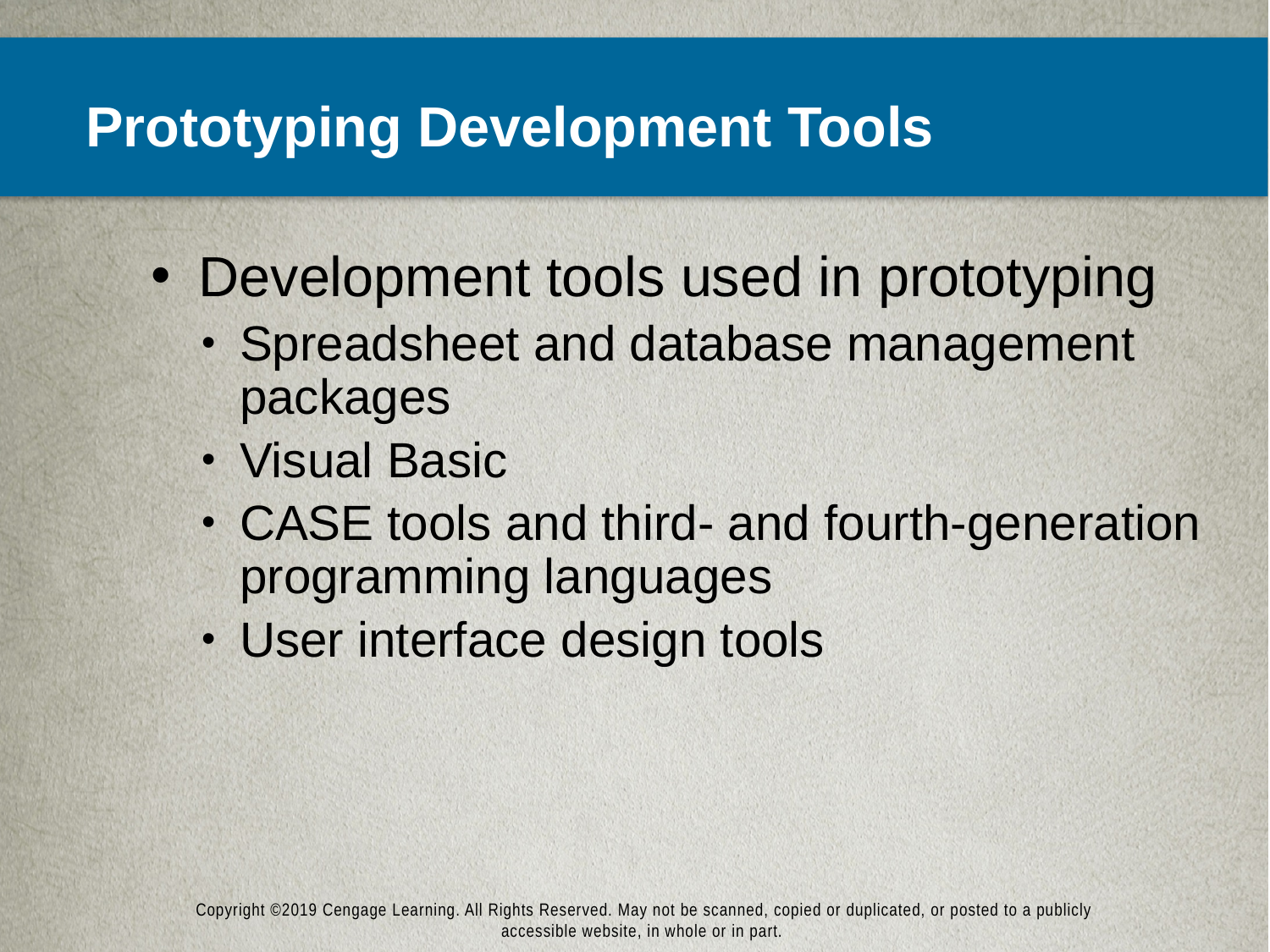

# Prototyping Development Tools
Development tools used in prototyping
Spreadsheet and database management packages
Visual Basic
CASE tools and third- and fourth-generation programming languages
User interface design tools